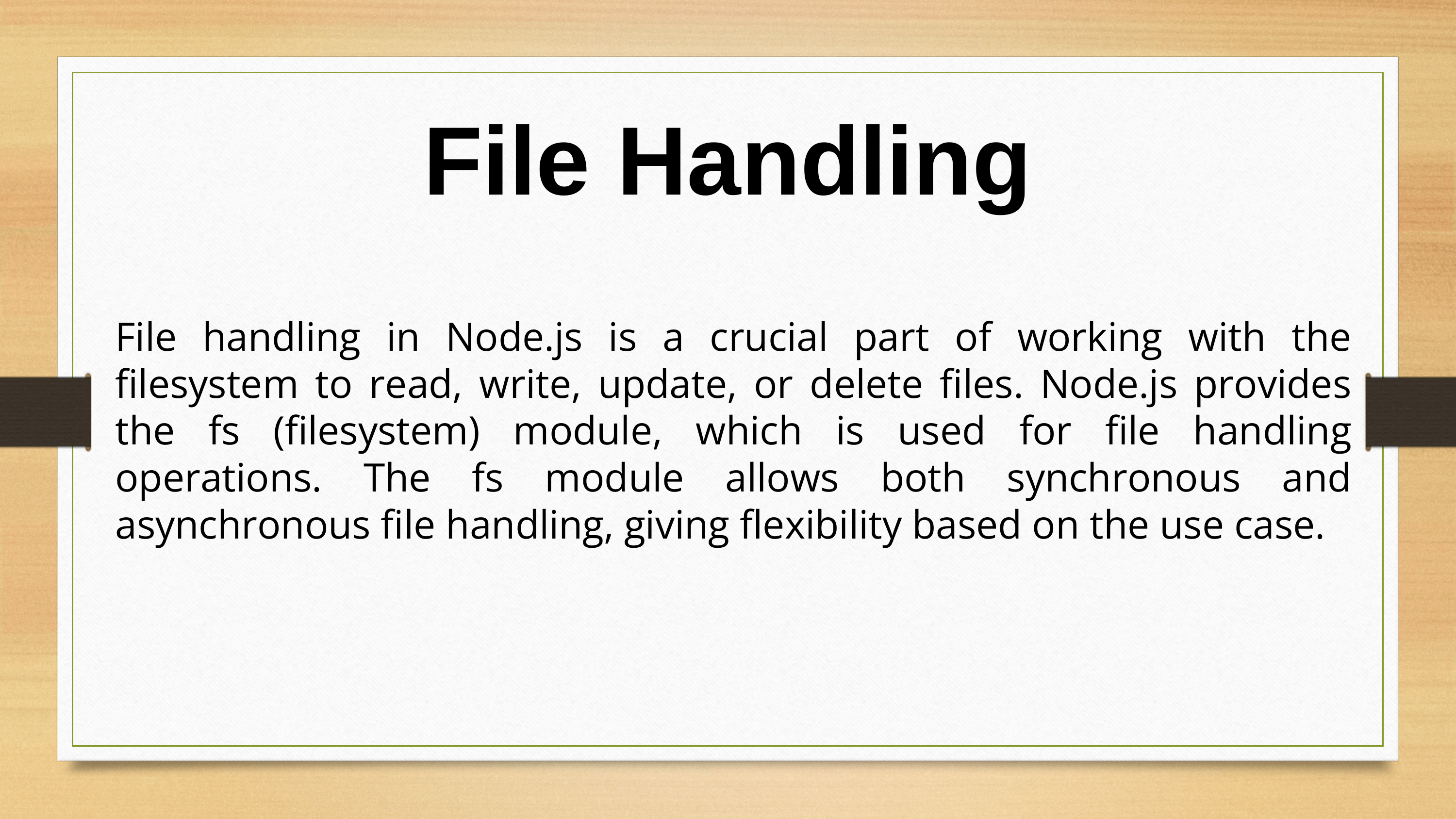

File Handling
File handling in Node.js is a crucial part of working with the filesystem to read, write, update, or delete files. Node.js provides the fs (filesystem) module, which is used for file handling operations. The fs module allows both synchronous and asynchronous file handling, giving flexibility based on the use case.